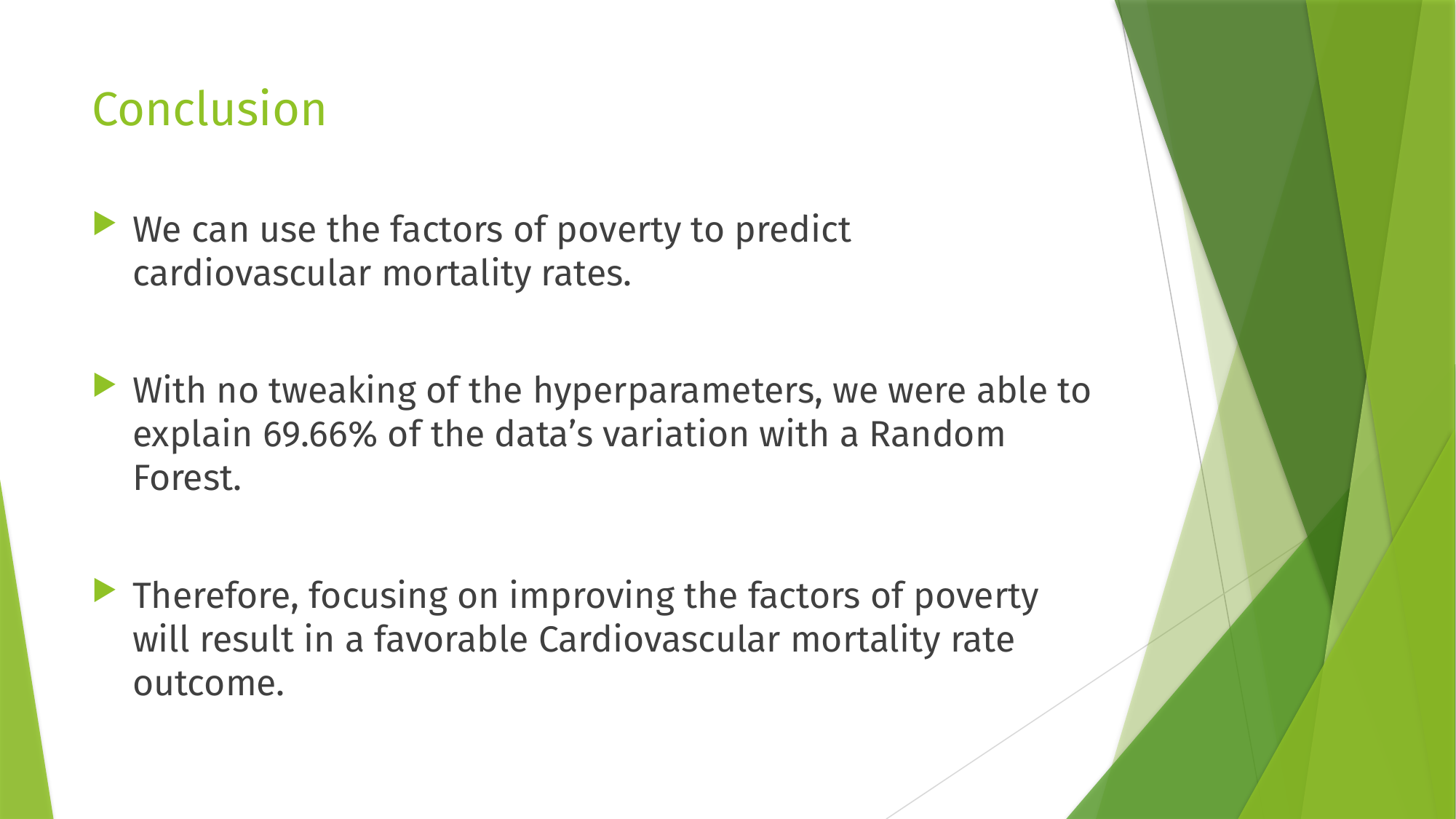

# Conclusion

We can use the factors of poverty to predict cardiovascular mortality rates.

With no tweaking of the hyperparameters, we were able to explain 69.66% of the data’s variation with a Random Forest.

Therefore, focusing on improving the factors of poverty will result in a favorable Cardiovascular mortality rate outcome.